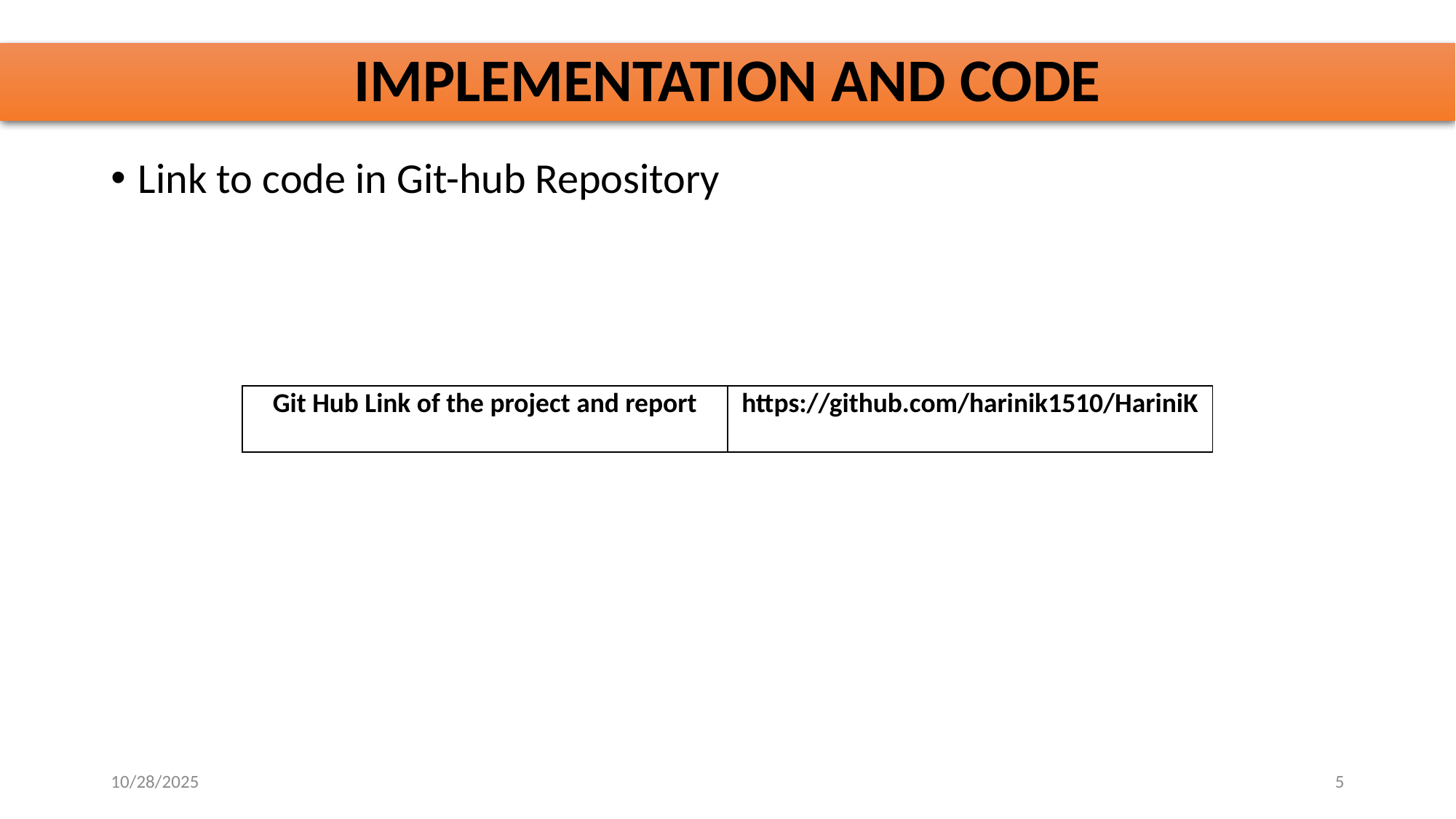

# IMPLEMENTATION AND CODE
Link to code in Git-hub Repository

| Git Hub Link of the project and report | https://github.com/harinik1510/HariniK |
| --- | --- |
10/28/2025
5